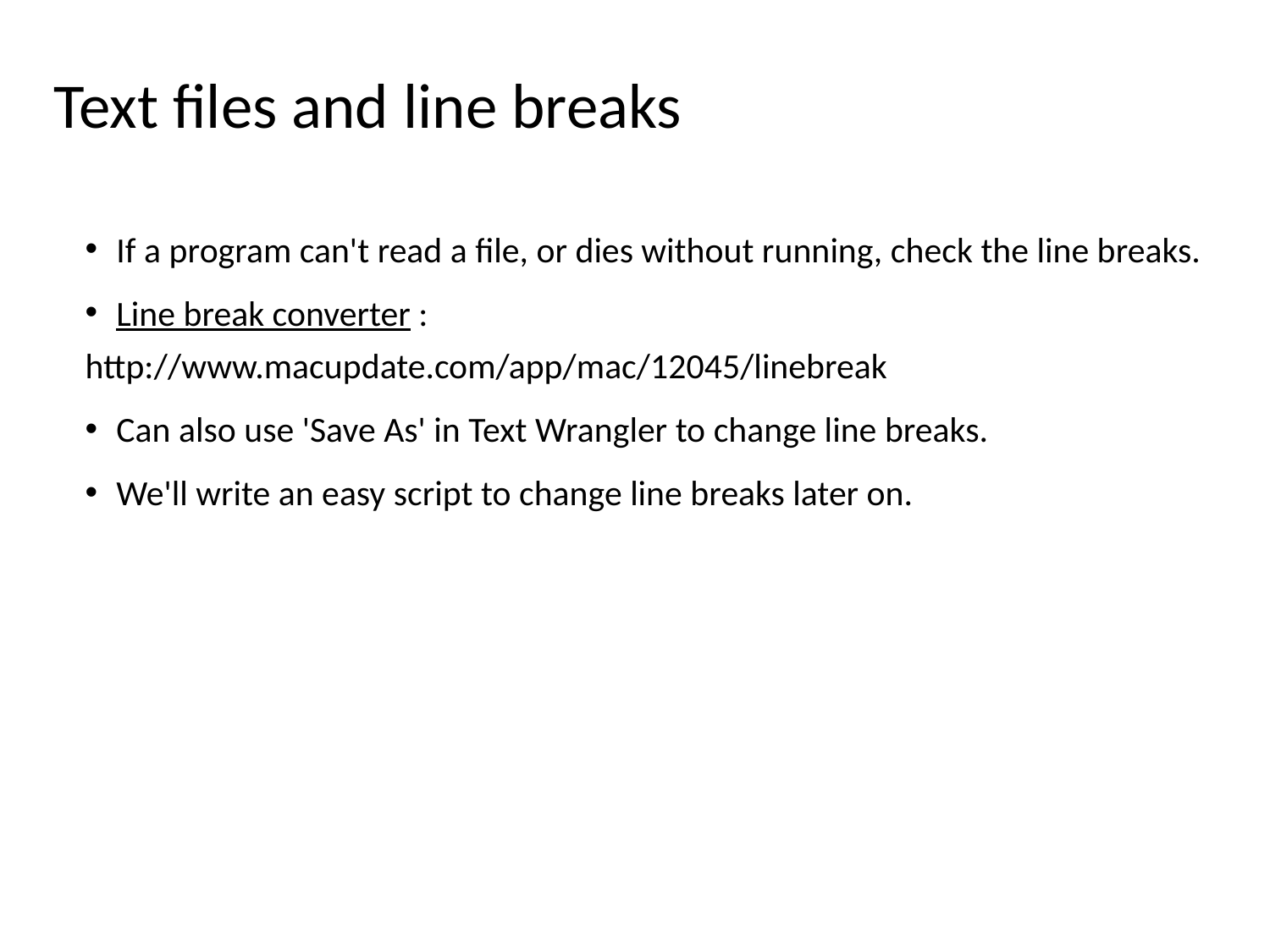

# Text files and line breaks
If a program can't read a file, or dies without running, check the line breaks.
Line break converter :
http://www.macupdate.com/app/mac/12045/linebreak
Can also use 'Save As' in Text Wrangler to change line breaks.
We'll write an easy script to change line breaks later on.